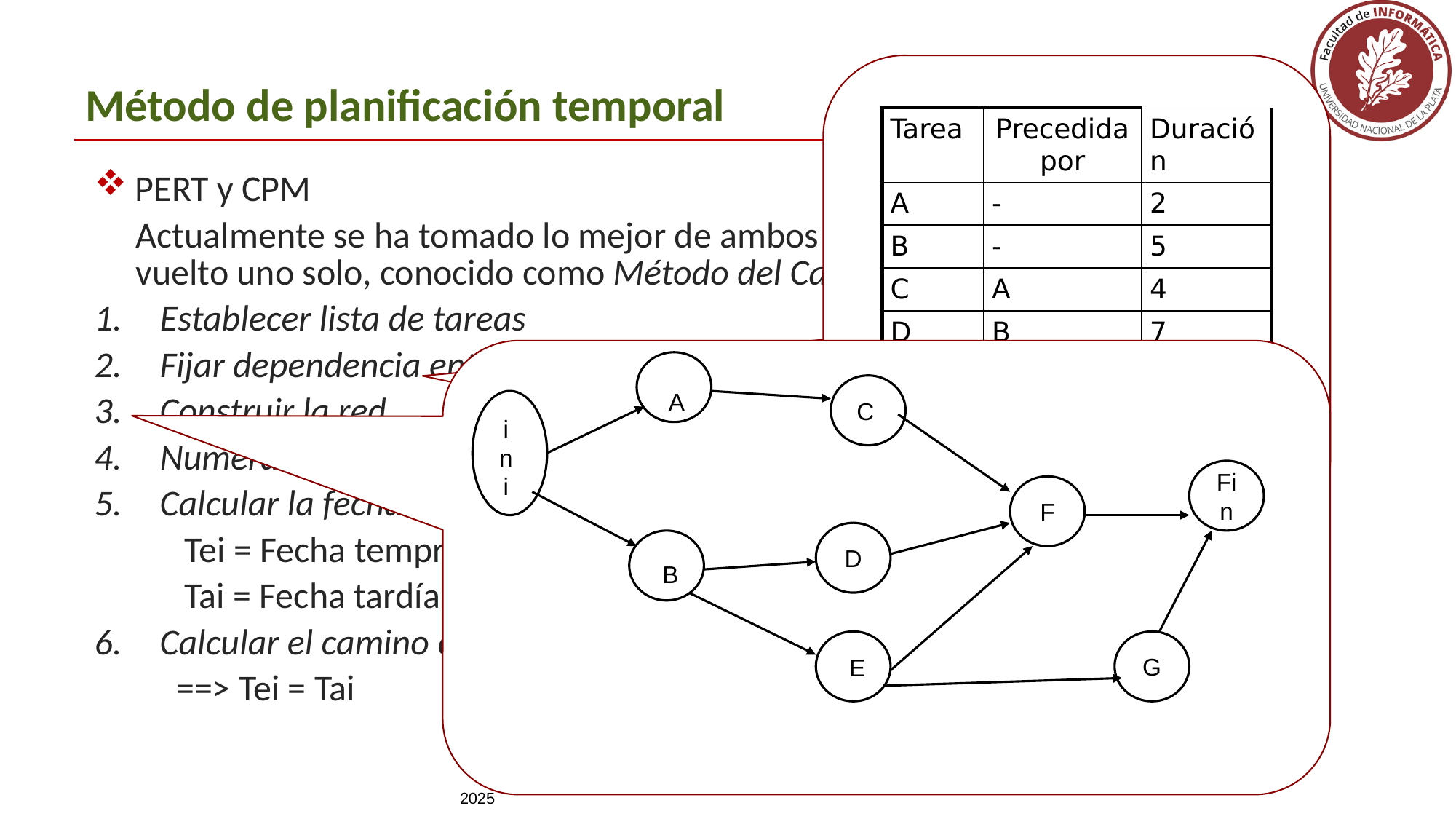

# Método de planificación temporal

| Tarea | Precedida por | Duración |
| --- | --- | --- |
| A | - | 2 |
| B | - | 5 |
| C | A | 4 |
| D | B | 7 |
| E | B | 4 |
| F | C-D-E | 5 |
| G | E | 4 |
PERT y CPM
Actualmente se ha tomado lo mejor de ambos métodos y se han vuelto uno solo, conocido como Método del Camino Crítico.
Establecer lista de tareas
Fijar dependencia entre tareas y duración
Construir la red
Numerar los nodos
Calcular la fecha temprana y tardía de cada nodo
           Tei = Fecha temprana del nodo i
           Tai = Fecha tardía del nodo i
Calcular el camino crítico que une las tareas críticas
          ==> Tei = Tai

A

C

ini
Fin
F

D

B

G
E